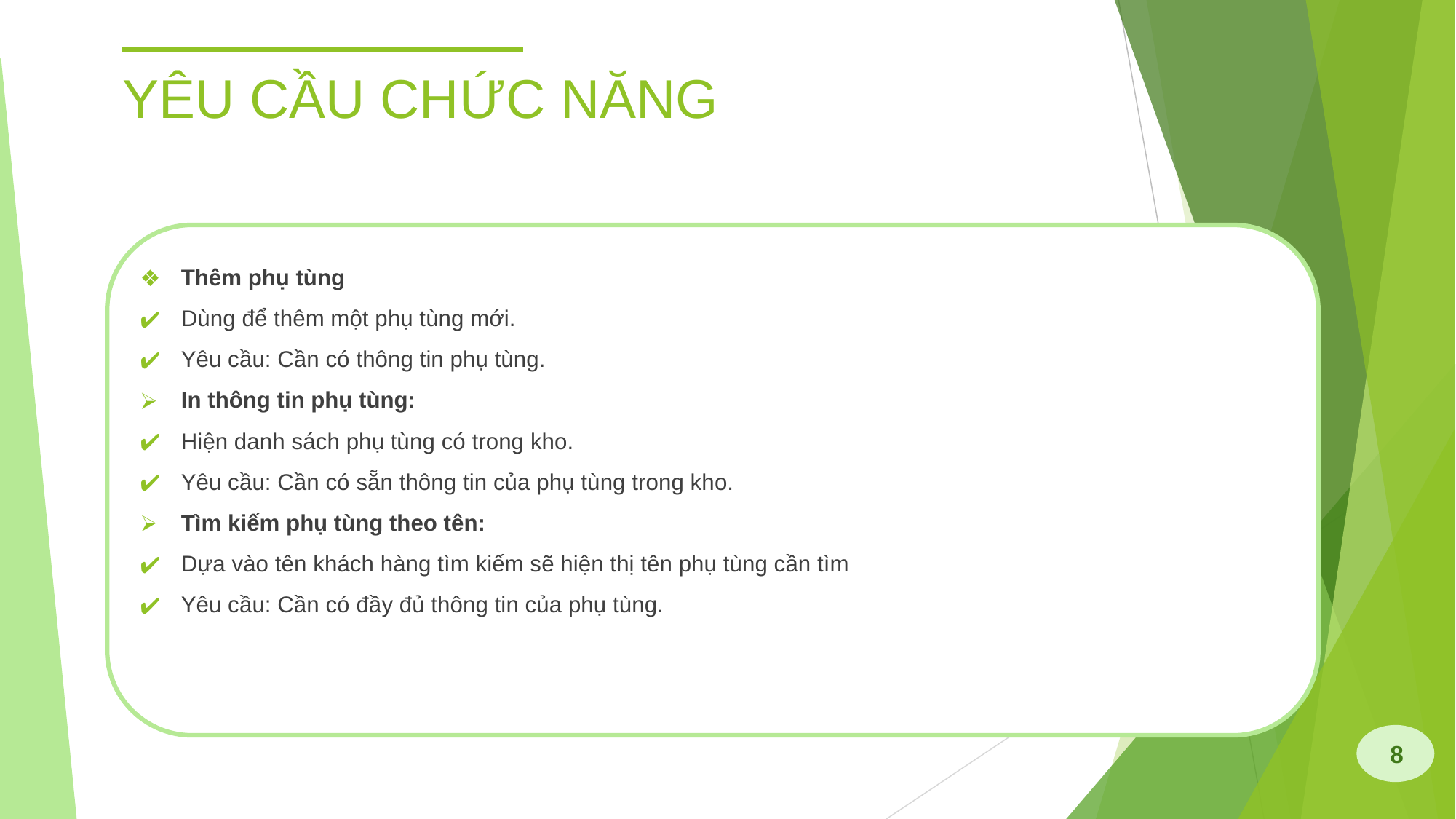

# YÊU CẦU CHỨC NĂNG

Thêm phụ tùng
Dùng để thêm một phụ tùng mới.
Yêu cầu: Cần có thông tin phụ tùng.
In thông tin phụ tùng:
Hiện danh sách phụ tùng có trong kho.
Yêu cầu: Cần có sẵn thông tin của phụ tùng trong kho.
Tìm kiếm phụ tùng theo tên:
Dựa vào tên khách hàng tìm kiếm sẽ hiện thị tên phụ tùng cần tìm
Yêu cầu: Cần có đầy đủ thông tin của phụ tùng.

8